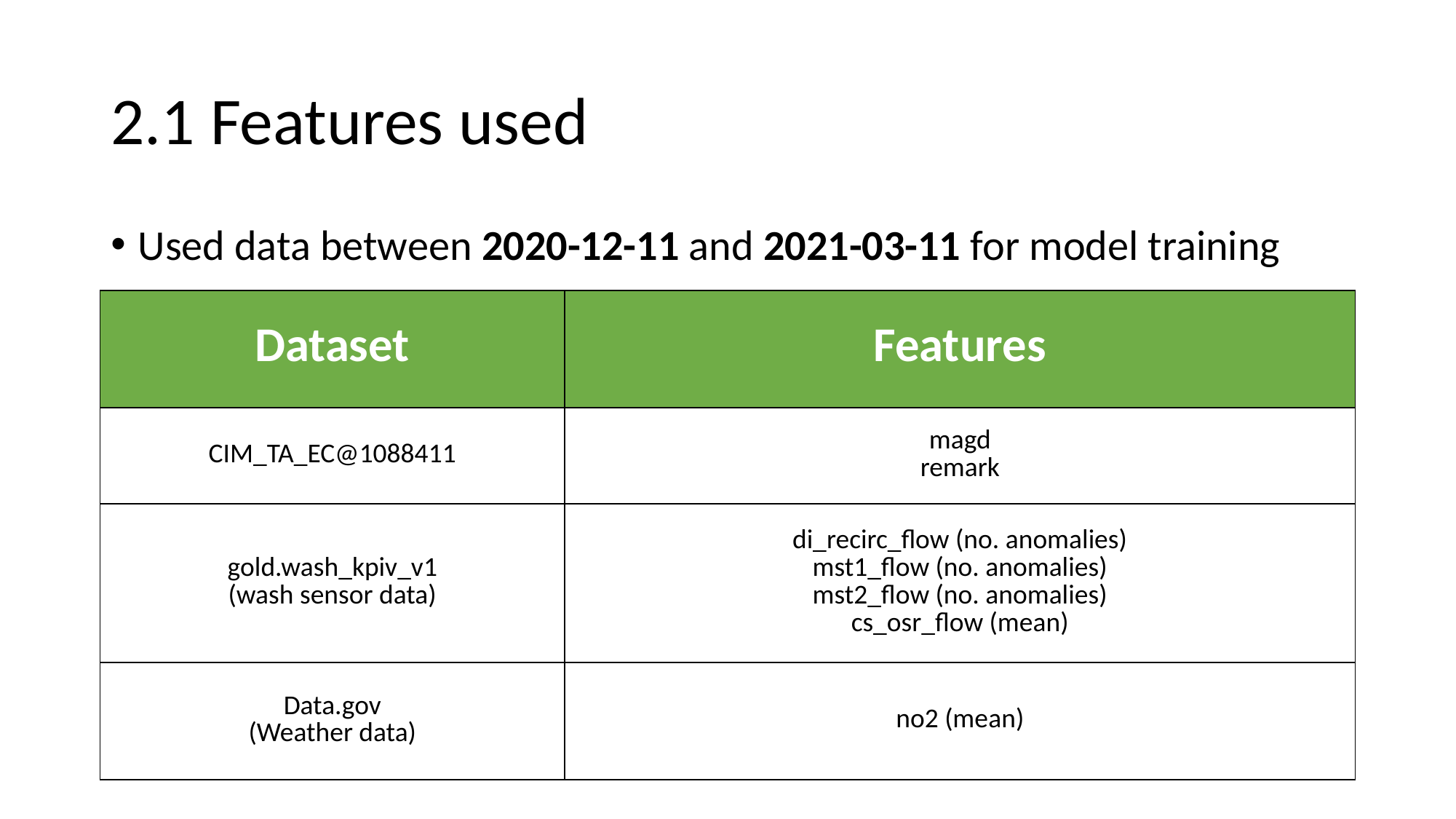

# 2.1 Features used
Used data between 2020-12-11 and 2021-03-11 for model training

| Dataset | Features |
| --- | --- |
| CIM\_TA\_EC@1088411 | magd remark |
| gold.wash\_kpiv\_v1 (wash sensor data) | di\_recirc\_flow (no. anomalies) mst1\_flow (no. anomalies) mst2\_flow (no. anomalies) cs\_osr\_flow (mean) |
| Data.gov (Weather data) | no2 (mean) |